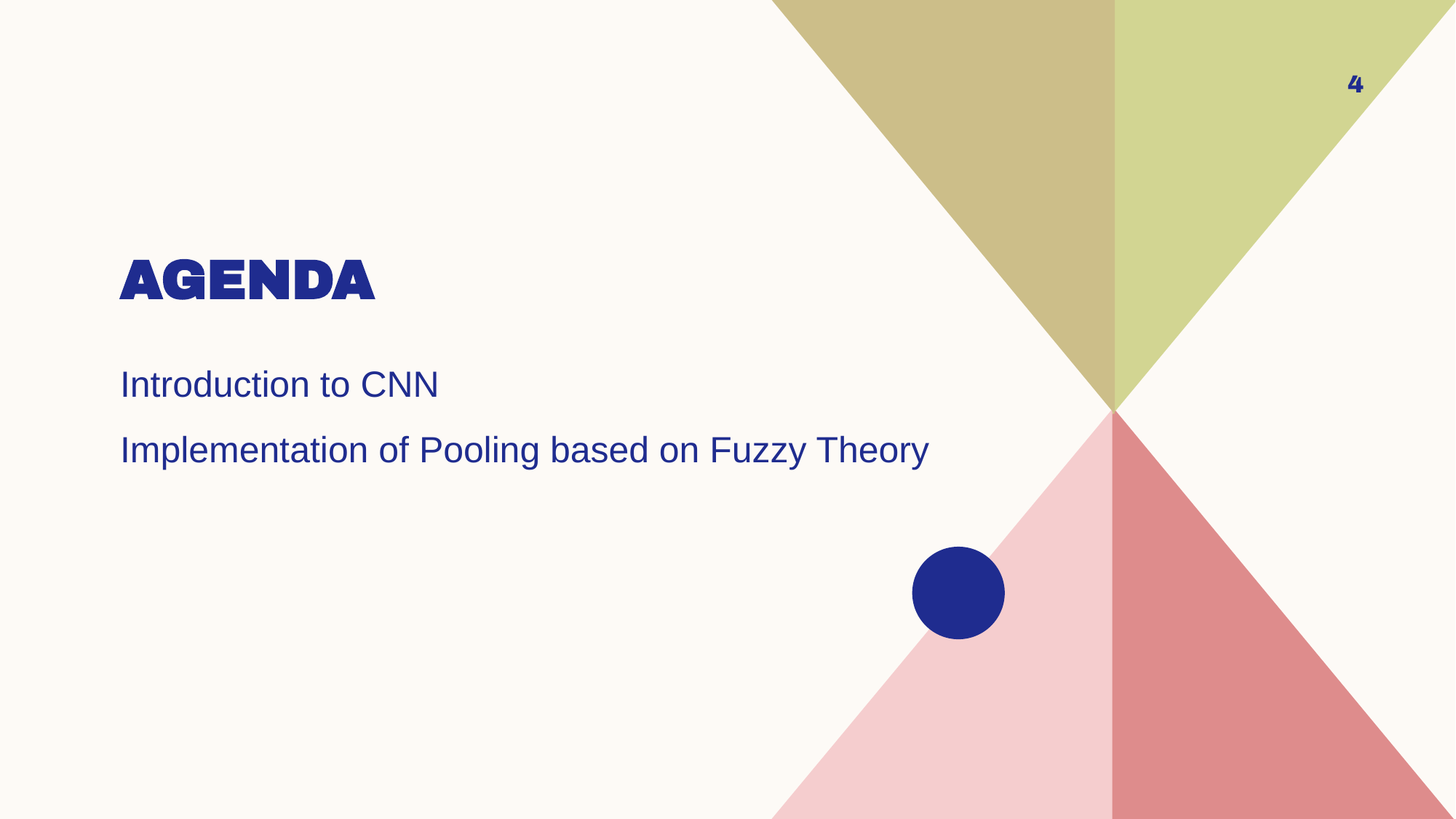

4
# agenda
Introduction to CNN
Implementation of Pooling based on Fuzzy Theory